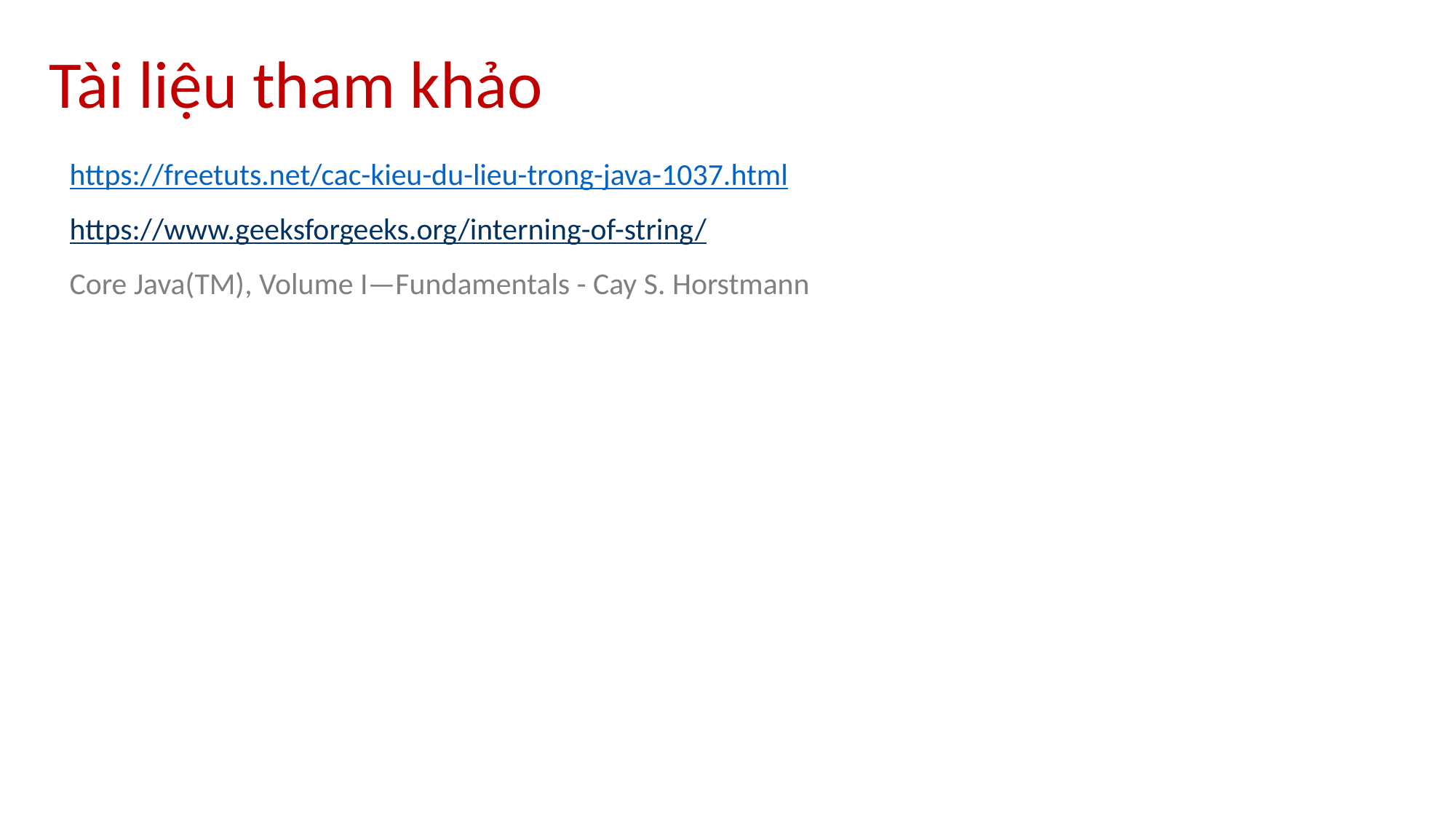

# Tài liệu tham khảo
https://freetuts.net/cac-kieu-du-lieu-trong-java-1037.html
https://www.geeksforgeeks.org/interning-of-string/
Core Java(TM), Volume I—Fundamentals - Cay S. Horstmann